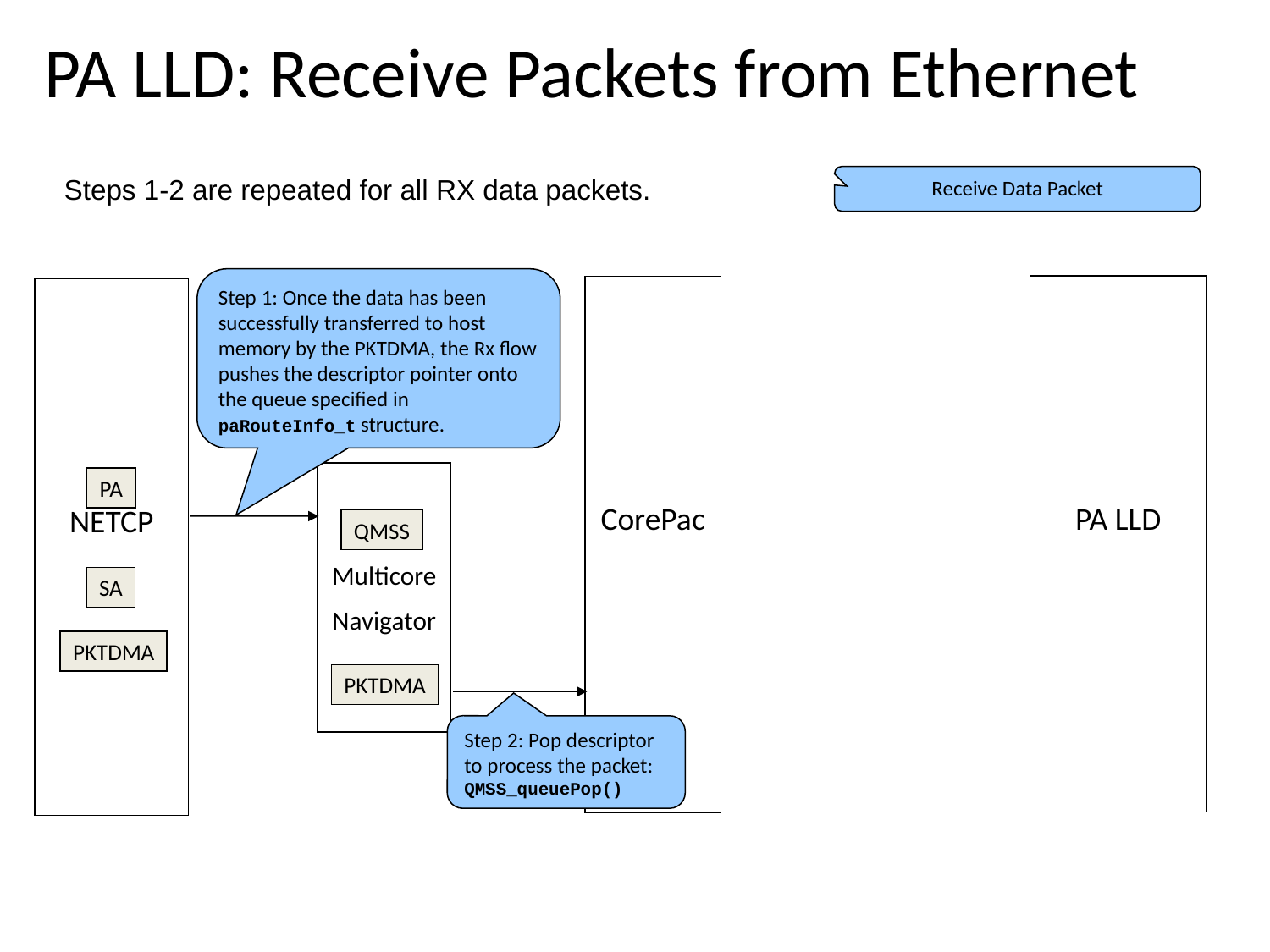

PA LLD: Receive Packets from Ethernet
Steps 1-2 are repeated for all RX data packets.
Receive Data Packet
Step 1: Once the data has been successfully transferred to host memory by the PKTDMA, the Rx flow pushes the descriptor pointer onto the queue specified in paRouteInfo_t structure.

PA LLD

CorePac

NETCP

Multicore
Navigator

PA
QMSS

SA
PKTDMA
PKTDMA

Step 2: Pop descriptor to process the packet:
QMSS_queuePop()